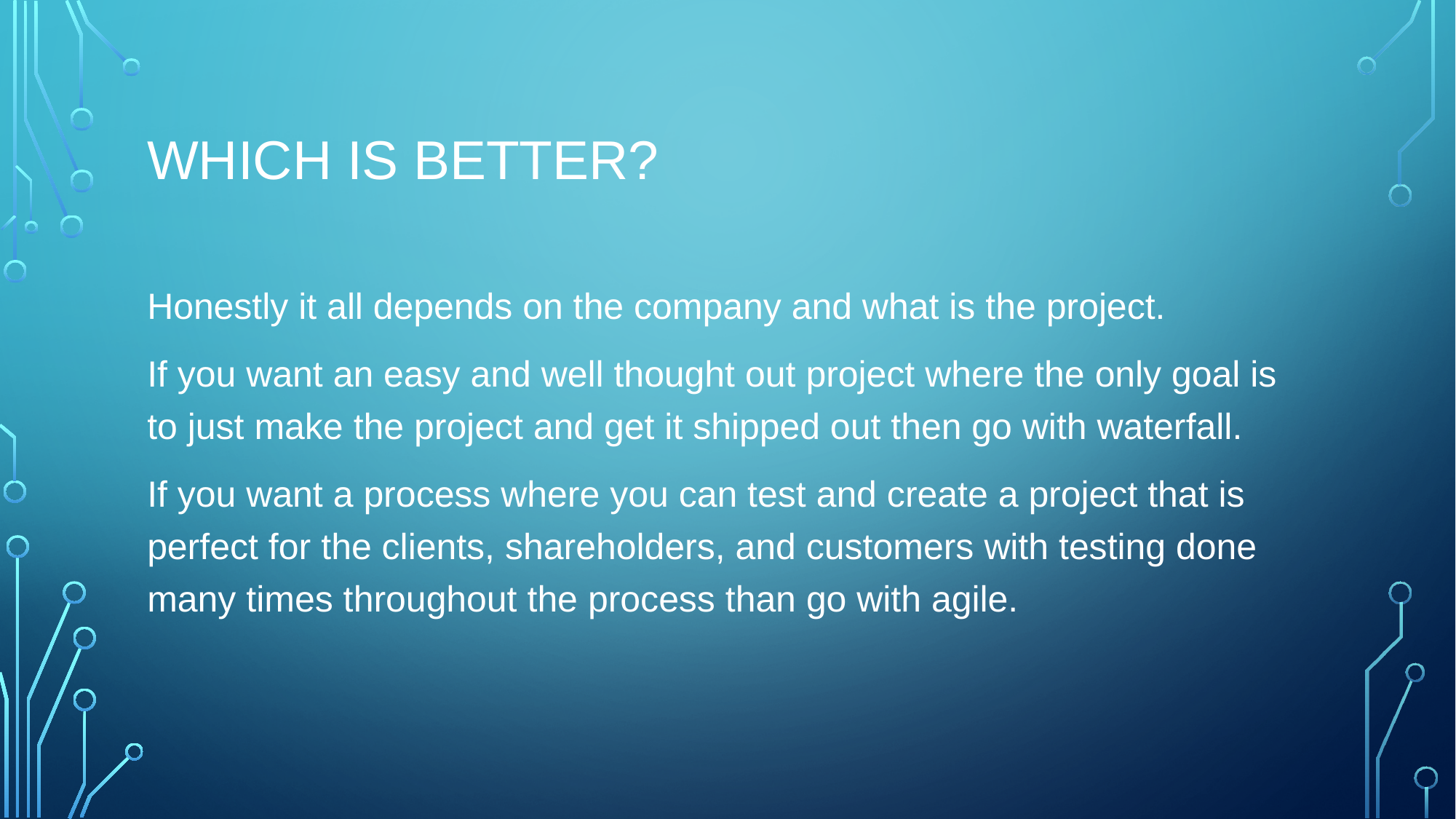

# Which is better?
Honestly it all depends on the company and what is the project.
If you want an easy and well thought out project where the only goal is to just make the project and get it shipped out then go with waterfall.
If you want a process where you can test and create a project that is perfect for the clients, shareholders, and customers with testing done many times throughout the process than go with agile.